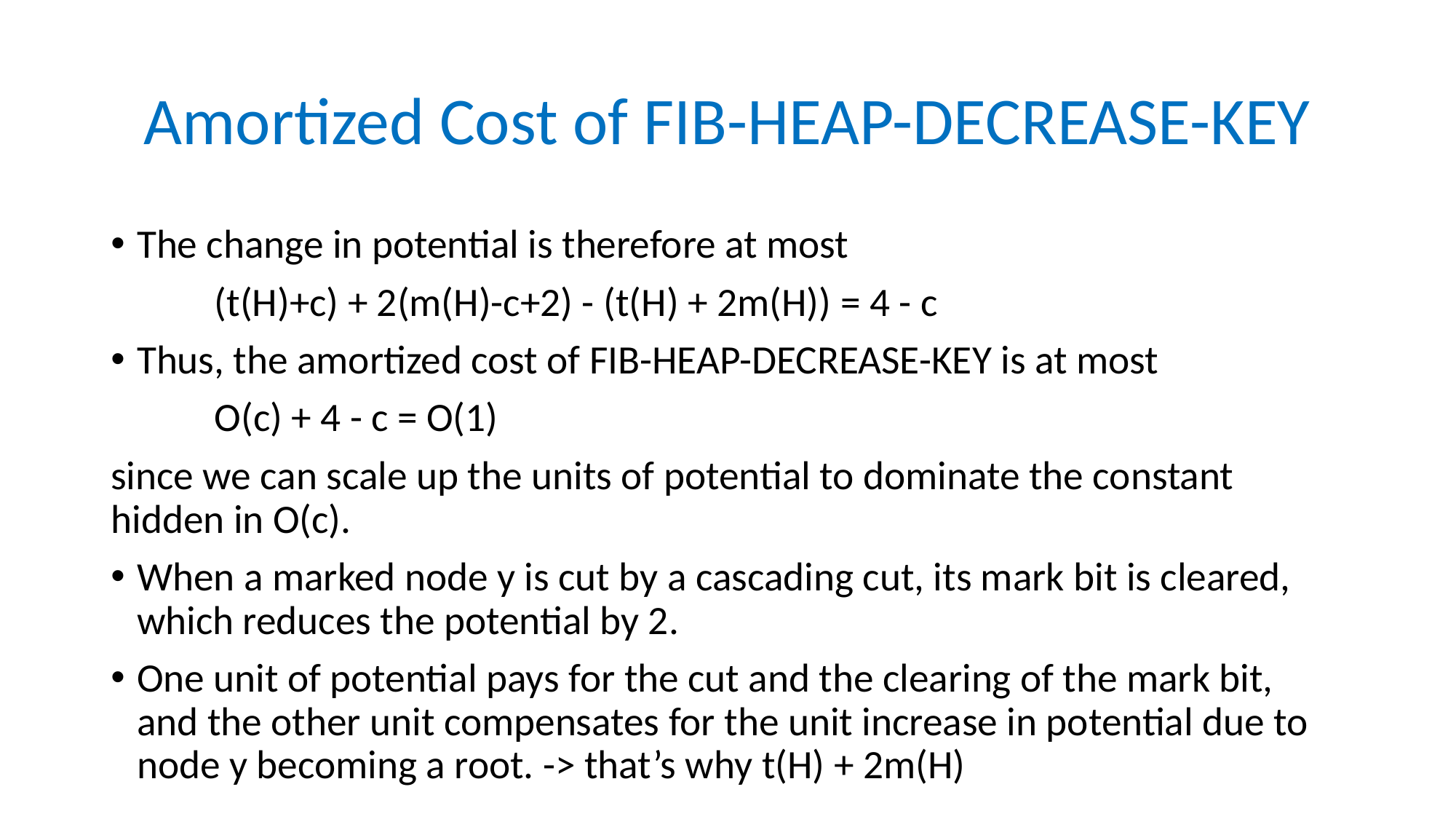

# Amortized Cost of FIB-HEAP-DECREASE-KEY
The change in potential is therefore at most
	(t(H)+c) + 2(m(H)-c+2) - (t(H) + 2m(H)) = 4 - c
Thus, the amortized cost of FIB-HEAP-DECREASE-KEY is at most
	O(c) + 4 - c = O(1)
since we can scale up the units of potential to dominate the constant hidden in O(c).
When a marked node y is cut by a cascading cut, its mark bit is cleared, which reduces the potential by 2.
One unit of potential pays for the cut and the clearing of the mark bit, and the other unit compensates for the unit increase in potential due to node y becoming a root. -> that’s why t(H) + 2m(H)